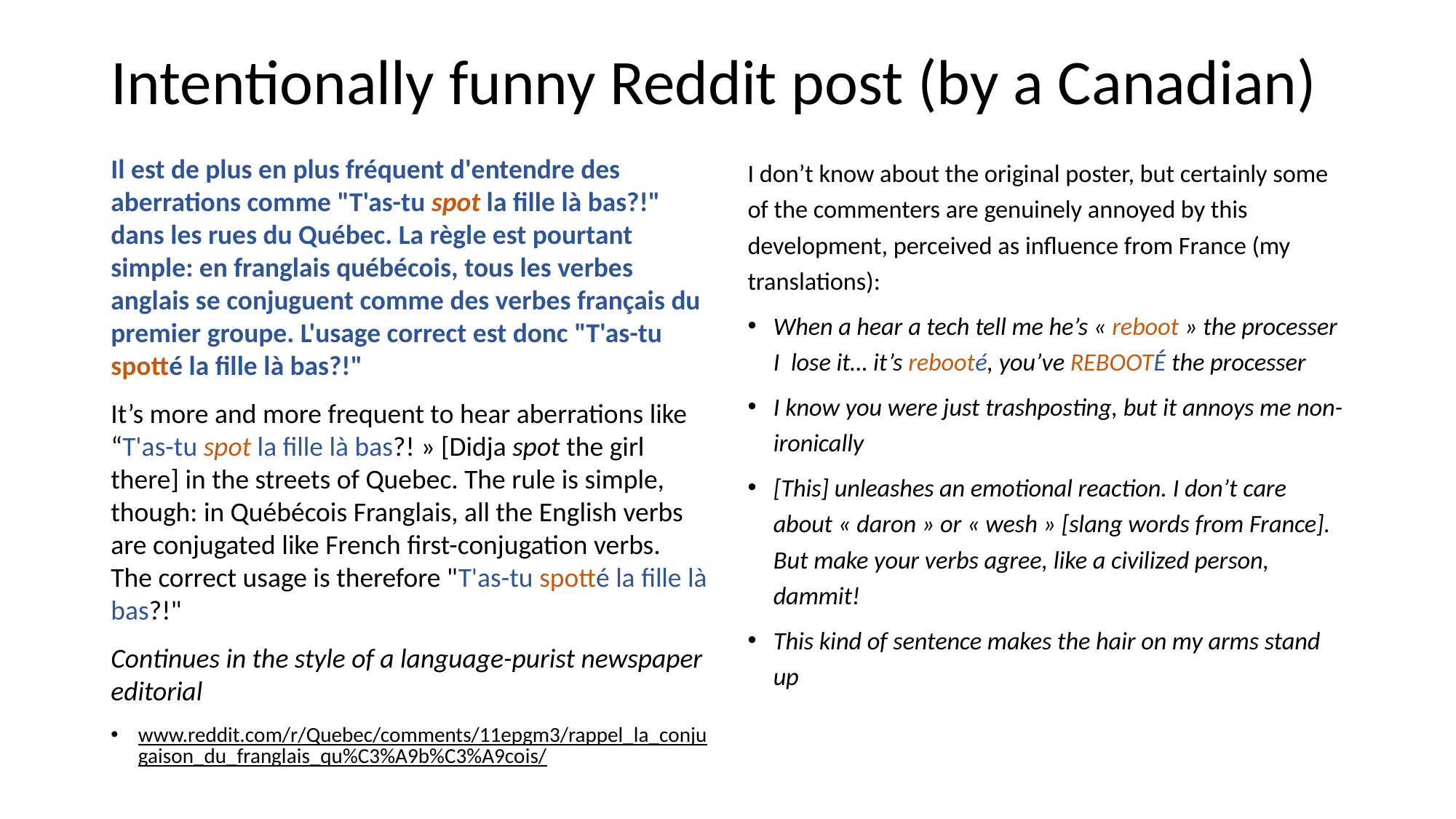

# Intentionally funny Reddit post (by a Canadian)
Il est de plus en plus fréquent d'entendre des aberrations comme "T'as-tu spot la fille là bas?!" dans les rues du Québec. La règle est pourtant simple: en franglais québécois, tous les verbes anglais se conjuguent comme des verbes français du premier groupe. L'usage correct est donc "T'as-tu spotté la fille là bas?!"
It’s more and more frequent to hear aberrations like “T'as-tu spot la fille là bas?! » [Didja spot the girl there] in the streets of Quebec. The rule is simple, though: in Québécois Franglais, all the English verbs are conjugated like French first-conjugation verbs. The correct usage is therefore "T'as-tu spotté la fille là bas?!"
Continues in the style of a language-purist newspaper editorial
www.reddit.com/r/Quebec/comments/11epgm3/rappel_la_conjugaison_du_franglais_qu%C3%A9b%C3%A9cois/
I don’t know about the original poster, but certainly some of the commenters are genuinely annoyed by this development, perceived as influence from France (my translations):
When a hear a tech tell me he’s « reboot » the processer I  lose it… it’s rebooté, you’ve REBOOTÉ the processer
I know you were just trashposting, but it annoys me non-ironically
[This] unleashes an emotional reaction. I don’t care about « daron » or « wesh » [slang words from France]. But make your verbs agree, like a civilized person, dammit!
This kind of sentence makes the hair on my arms stand up